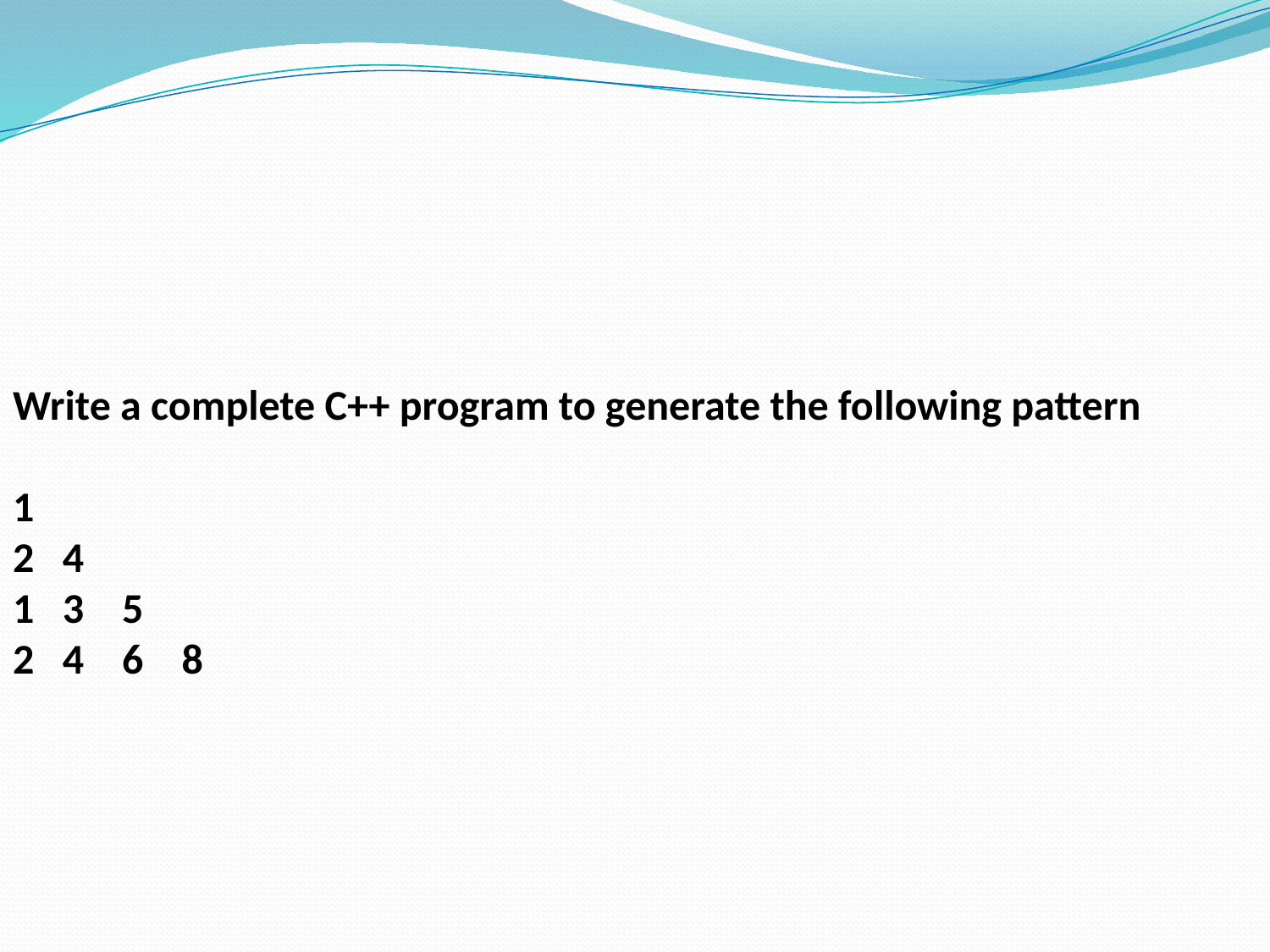

Write a complete C++ program to generate the following pattern
1
2   4
1   3    5
2   4    6    8